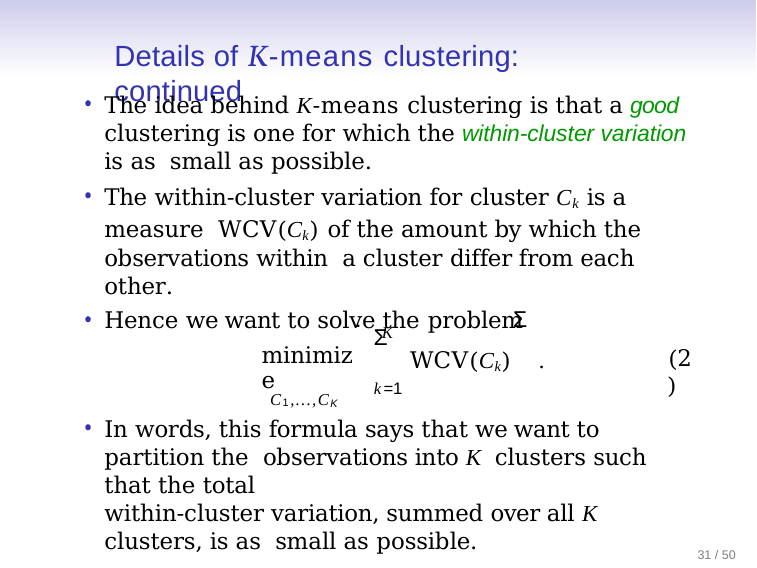

# Details of K-means clustering: continued
The idea behind K-means clustering is that a good  clustering is one for which the within-cluster variation is as  small as possible.
The within-cluster variation for cluster Ck is a measure  WCV(Ck) of the amount by which the observations within  a cluster differ from each other.
Hence we want to solve the problem
.	Σ
K
Σ
minimize
C1,...,CK
WCV(Ck)	.
(2)
k=1
In words, this formula says that we want to partition the  observations into K clusters such that the total
within-cluster variation, summed over all K clusters, is as  small as possible.
31 / 50